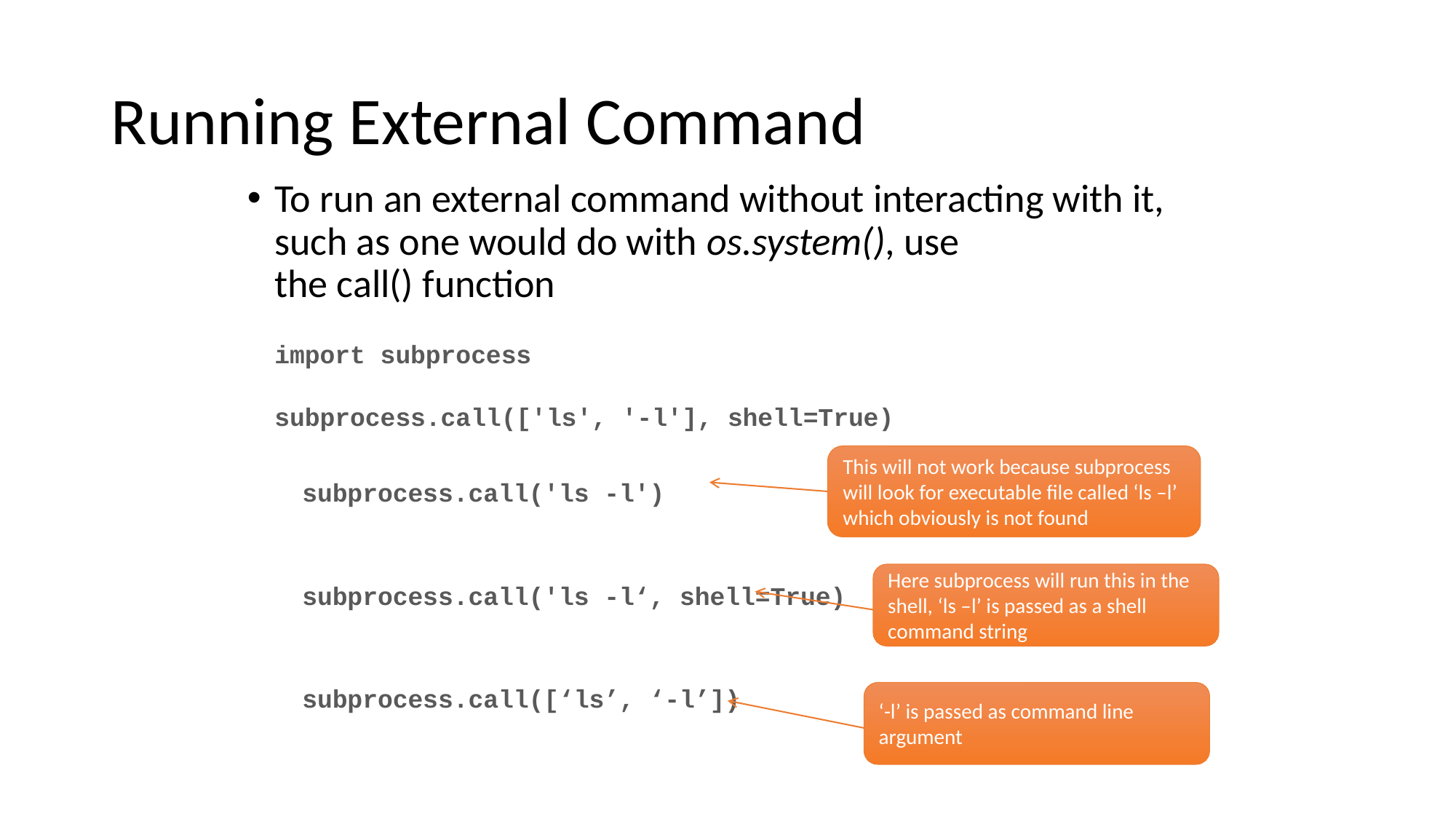

# Running External Command
To run an external command without interacting with it, such as one would do with os.system(), use the call() function
		import subprocess
		subprocess.call(['ls', '-l'], shell=True)

subprocess.call('ls -l')

subprocess.call('ls -l‘, shell=True)

subprocess.call([‘ls’, ‘-l’])

This will not work because subprocess will look for executable file called ‘ls –l’ which obviously is not found
Here subprocess will run this in the shell, ‘ls –l’ is passed as a shell command string
‘-l’ is passed as command line argument